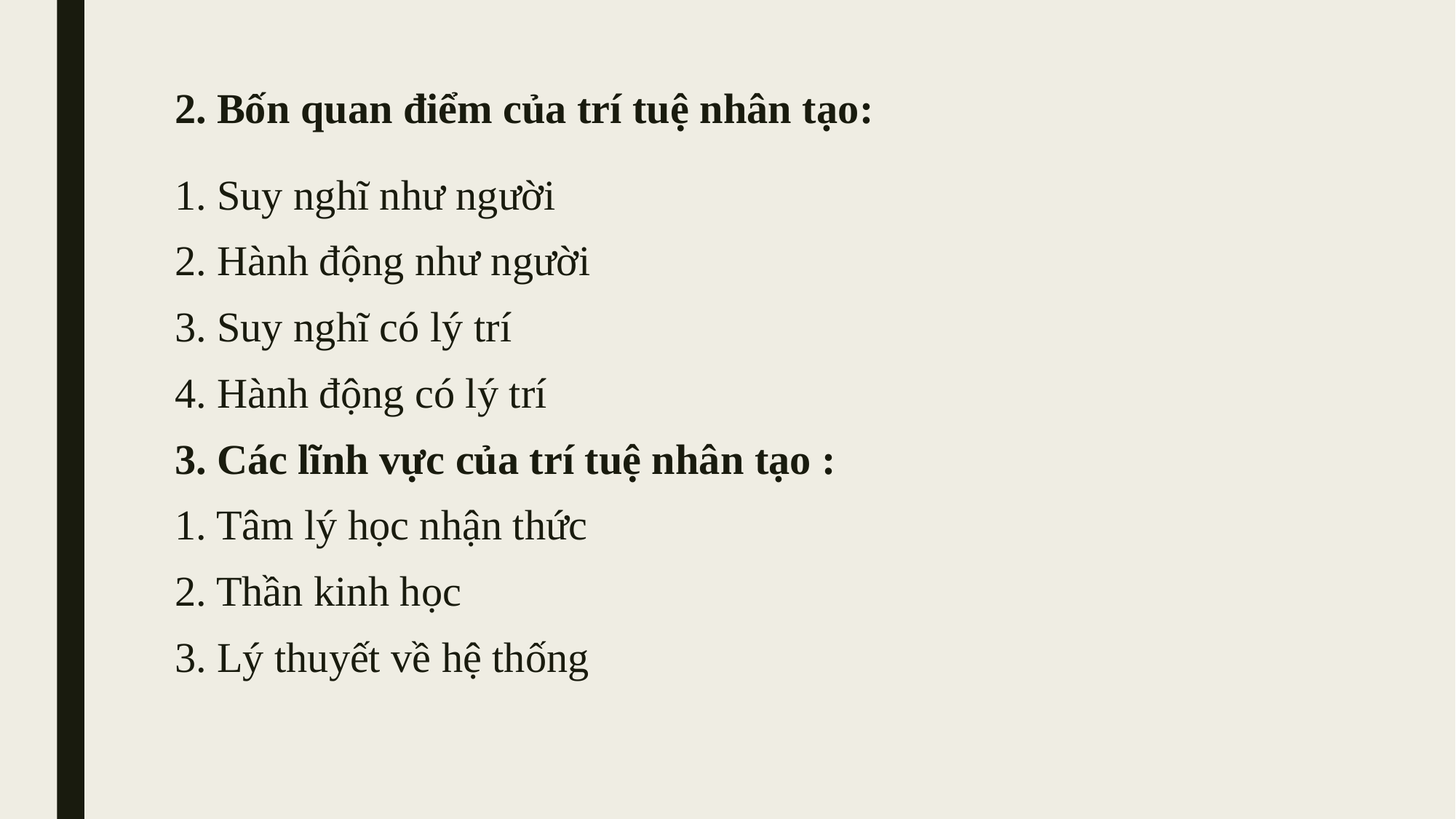

# 2. Bốn quan điểm của trí tuệ nhân tạo:
1. Suy nghĩ như người
2. Hành động như người
3. Suy nghĩ có lý trí
4. Hành động có lý trí
3. Các lĩnh vực của trí tuệ nhân tạo :
1. Tâm lý học nhận thức
2. Thần kinh học
3. Lý thuyết về hệ thống